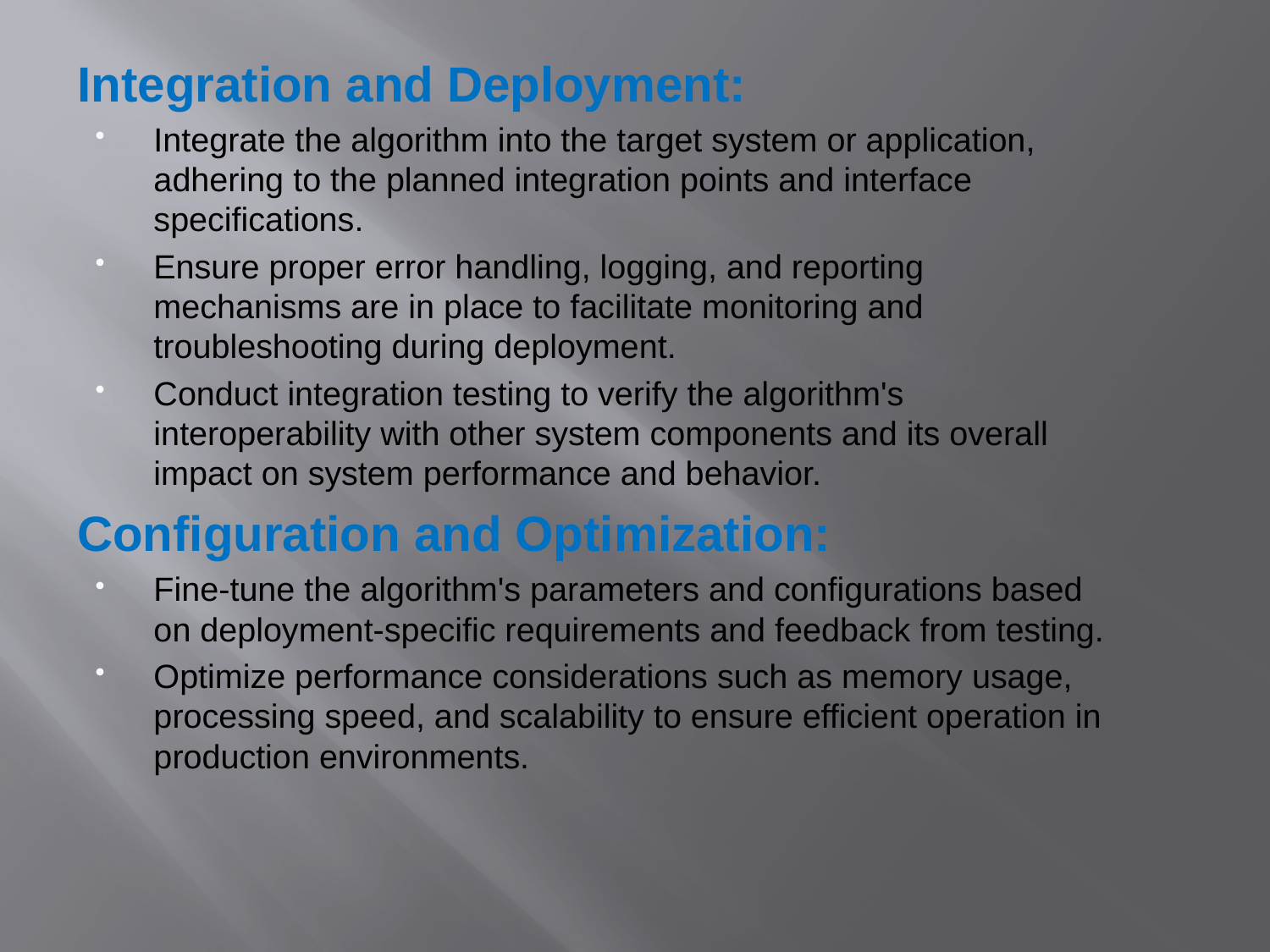

Integration and Deployment:
Integrate the algorithm into the target system or application, adhering to the planned integration points and interface specifications.
Ensure proper error handling, logging, and reporting mechanisms are in place to facilitate monitoring and troubleshooting during deployment.
Conduct integration testing to verify the algorithm's interoperability with other system components and its overall impact on system performance and behavior.
Configuration and Optimization:
Fine-tune the algorithm's parameters and configurations based on deployment-specific requirements and feedback from testing.
Optimize performance considerations such as memory usage, processing speed, and scalability to ensure efficient operation in production environments.